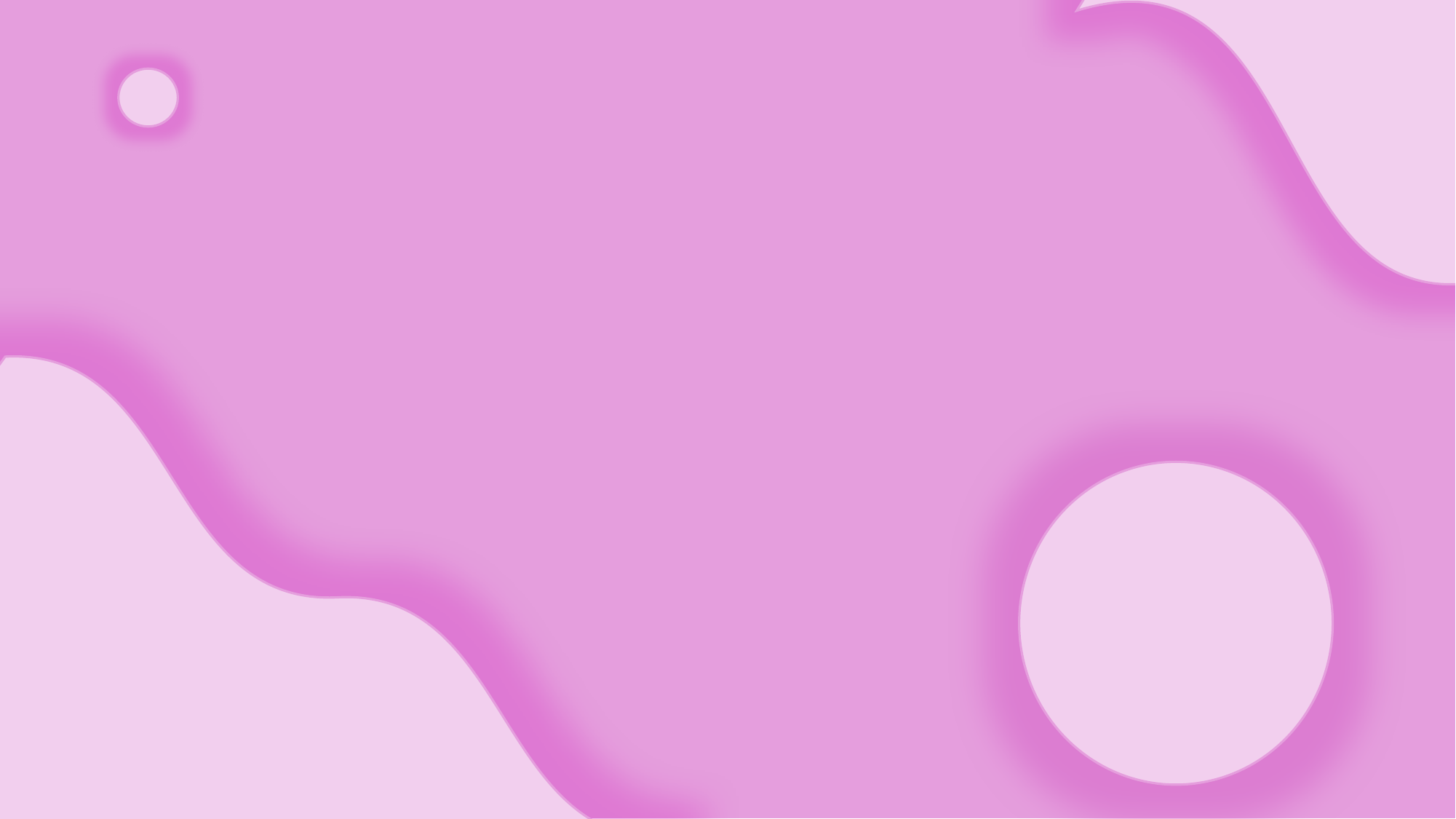

Ищешь фильм, но не знаешь какой посмотреть?